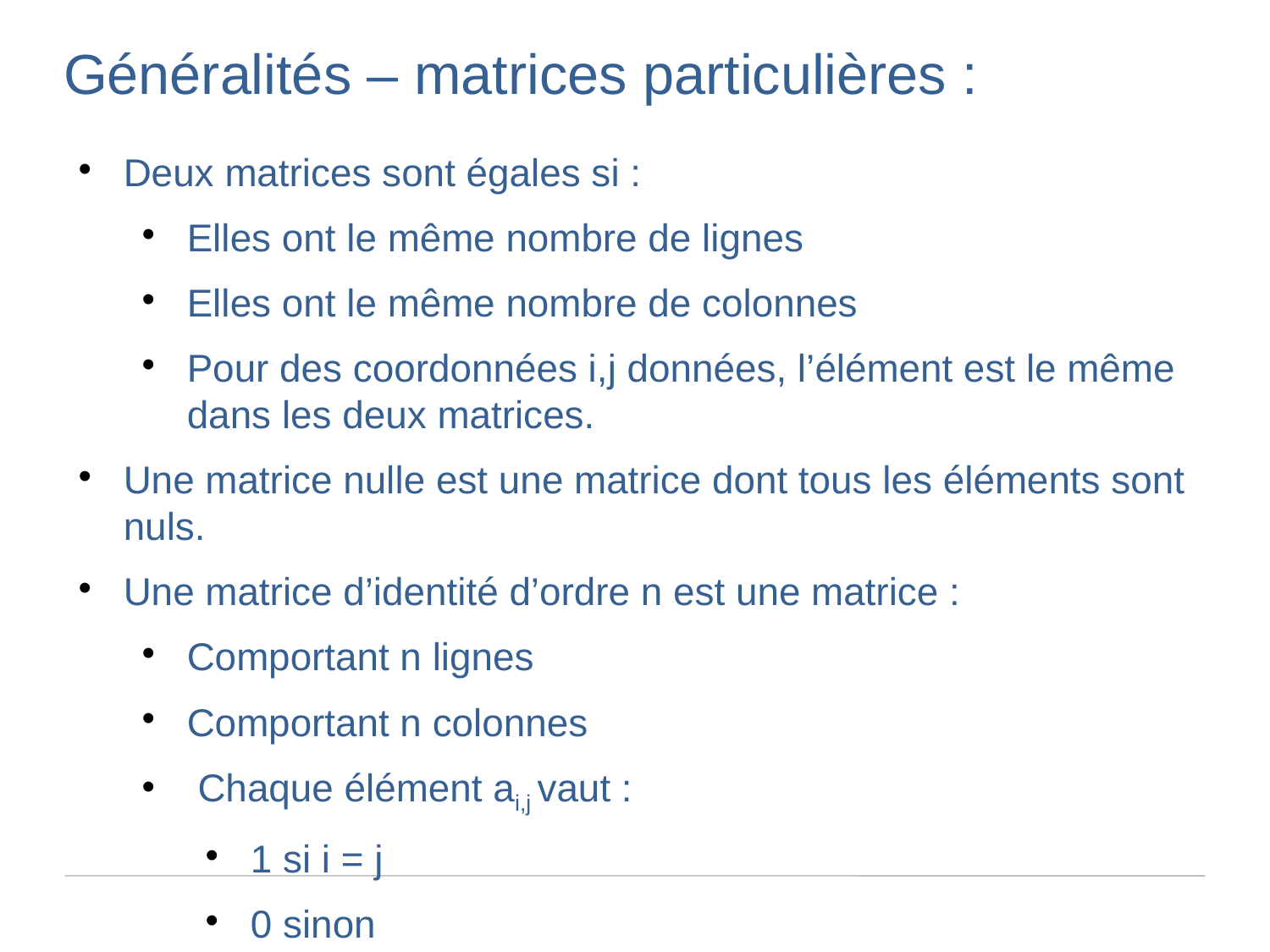

Généralités – matrices particulières :
Deux matrices sont égales si :
Elles ont le même nombre de lignes
Elles ont le même nombre de colonnes
Pour des coordonnées i,j données, l’élément est le même dans les deux matrices.
Une matrice nulle est une matrice dont tous les éléments sont nuls.
Une matrice d’identité d’ordre n est une matrice :
Comportant n lignes
Comportant n colonnes
 Chaque élément ai,j vaut :
1 si i = j
0 sinon